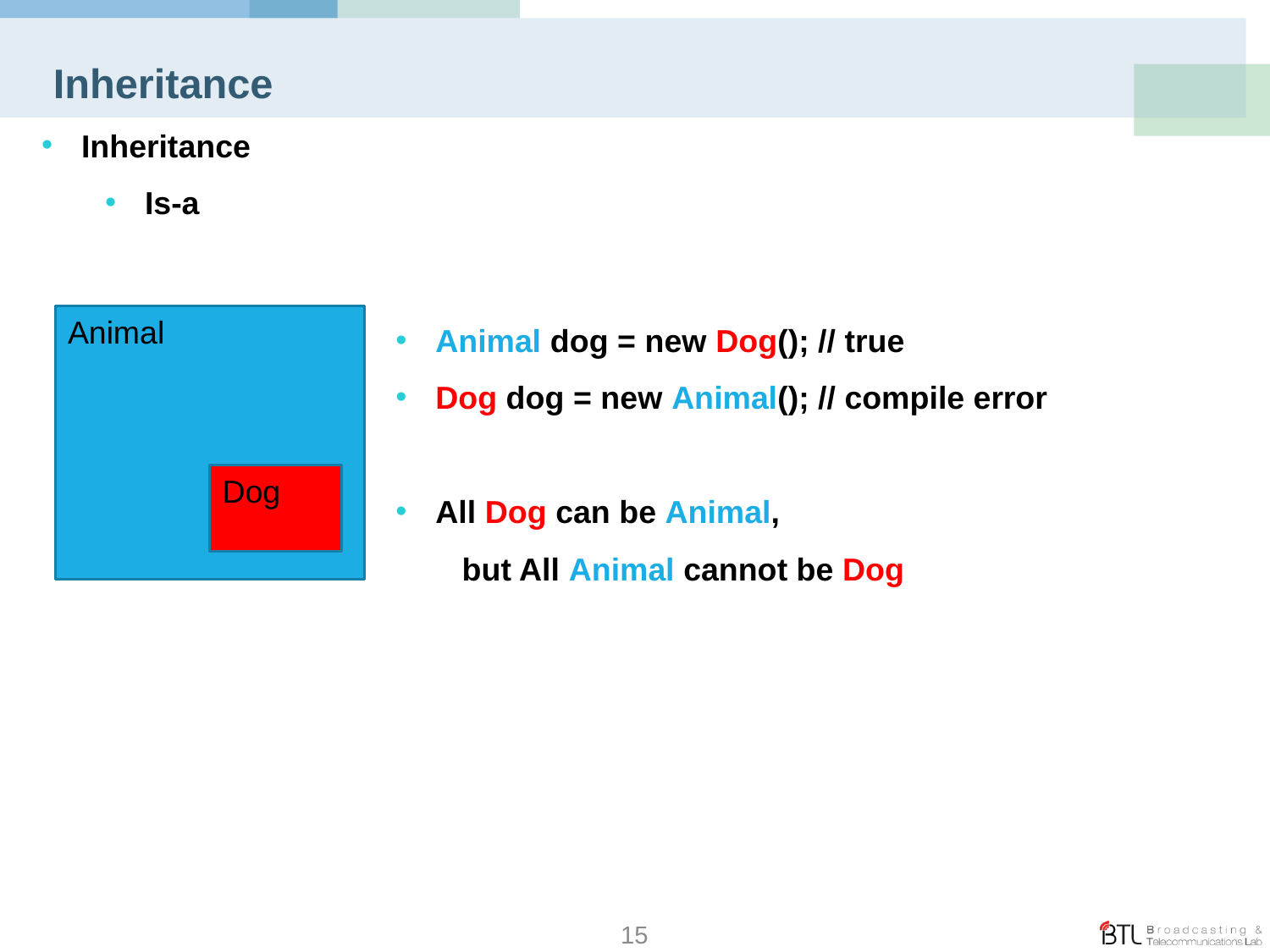

# Inheritance
Inheritance
Is-a
Animal dog = new Dog(); // true
Dog dog = new Animal(); // compile error

All Dog can be Animal,                                   but All Animal cannot be Dog

Animal

Dog
15